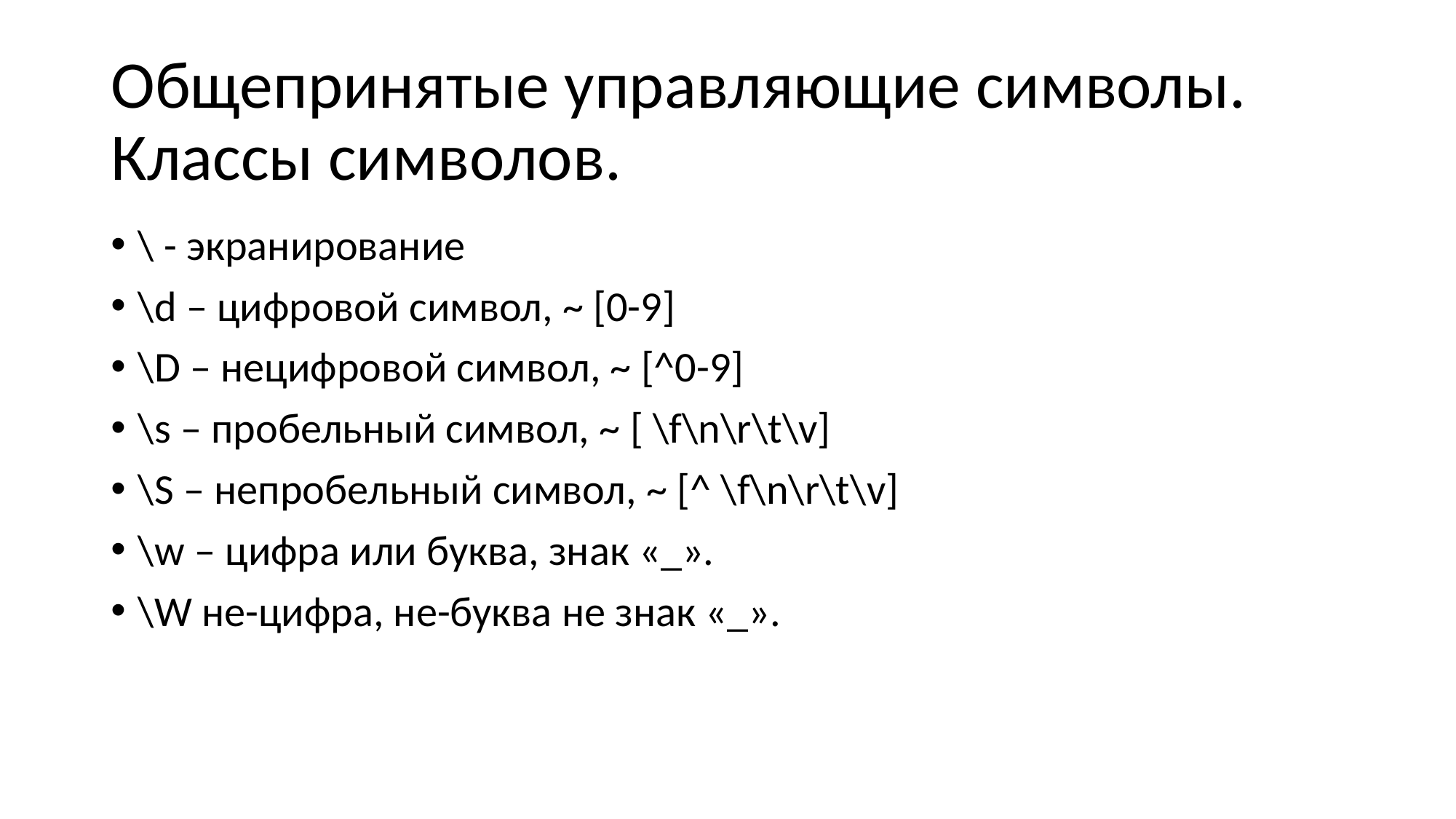

# Общепринятые управляющие символы. Классы символов.
\ - экранирование
\d – цифровой символ, ~ [0-9]
\D – нецифровой символ, ~ [^0-9]
\s – пробельный символ, ~ [ \f\n\r\t\v]
\S – непробельный символ, ~ [^ \f\n\r\t\v]
\w – цифра или буква, знак «_».
\W не-цифра, не-буква не знак «_».